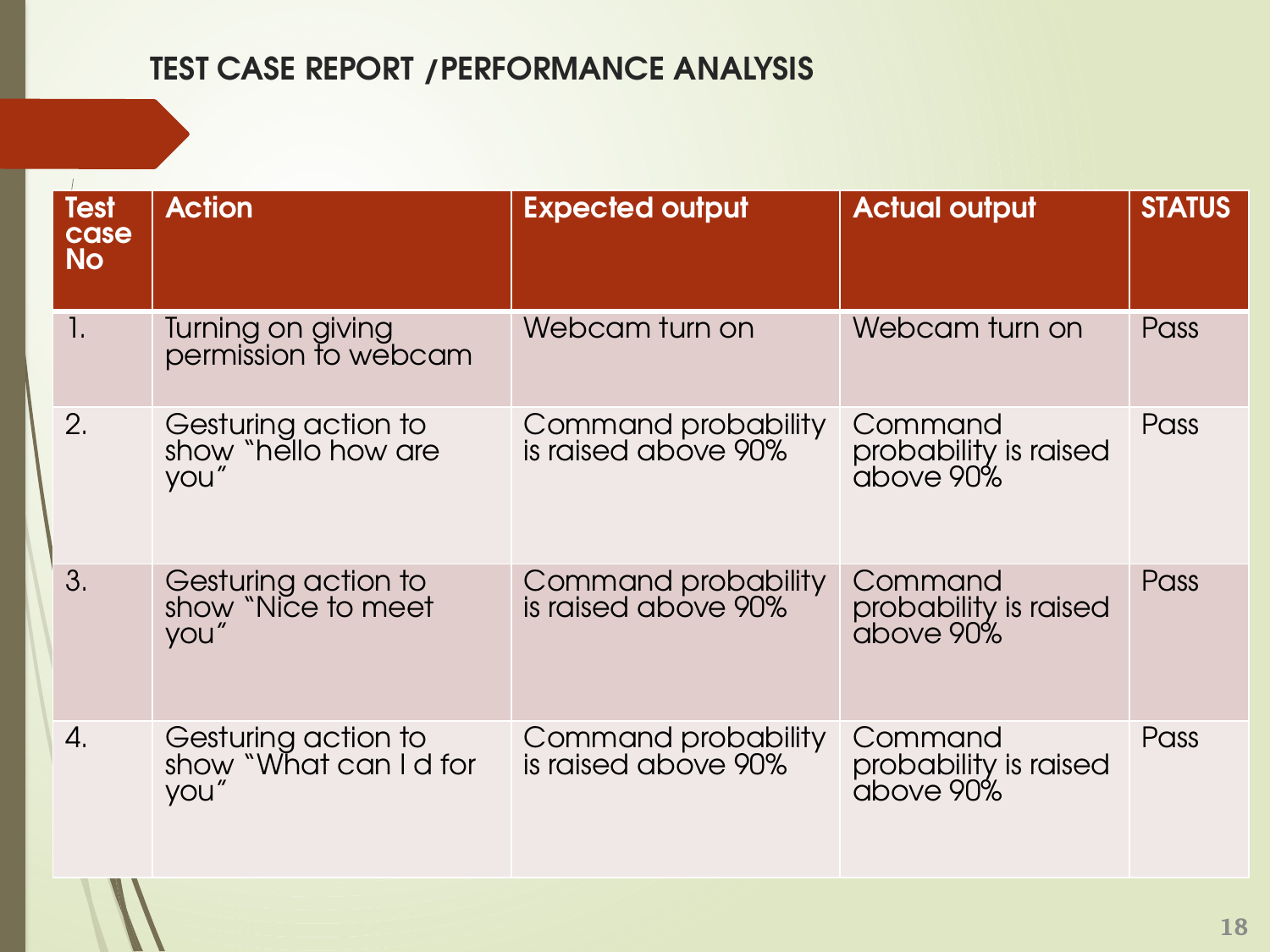

# TEST CASE REPORT /PERFORMANCE ANALYSIS
| Test case No | Action | Expected output | Actual output | STATUS |
| --- | --- | --- | --- | --- |
| 1. | Turning on giving permission to webcam | Webcam turn on | Webcam turn on | Pass |
| 2. | Gesturing action to show “hello how are you” | Command probability is raised above 90% | Command probability is raised above 90% | Pass |
| 3. | Gesturing action to show “Nice to meet you” | Command probability is raised above 90% | Command probability is raised above 90% | Pass |
| 4. | Gesturing action to show “What can I d for you” | Command probability is raised above 90% | Command probability is raised above 90% | Pass |
18